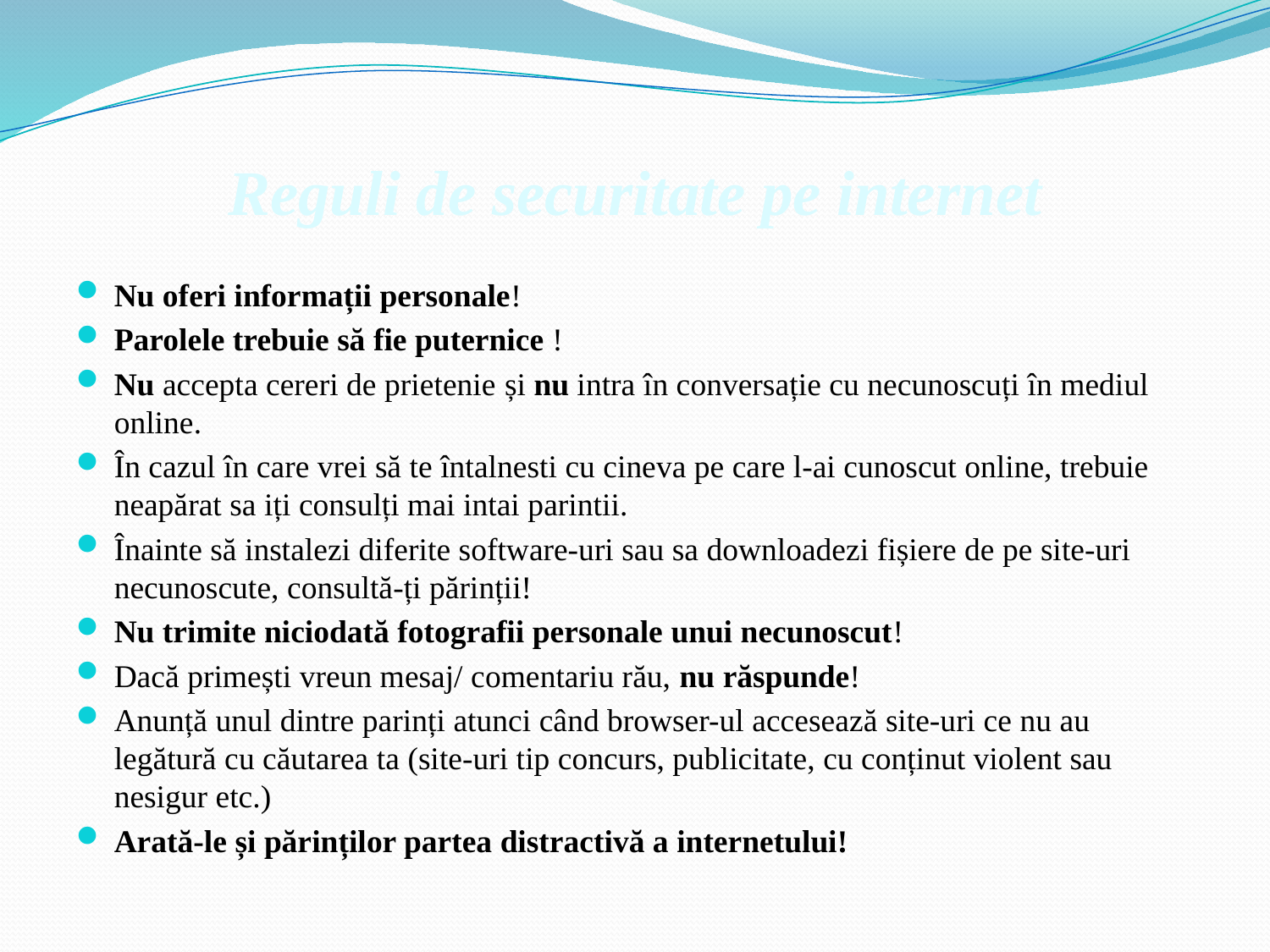

# Reguli de securitate pe internet
Nu oferi informații personale!
Parolele trebuie să fie puternice !
Nu accepta cereri de prietenie și nu intra în conversație cu necunoscuți în mediul online.
În cazul în care vrei să te întalnesti cu cineva pe care l-ai cunoscut online, trebuie neapărat sa iți consulți mai intai parintii.
Înainte să instalezi diferite software-uri sau sa downloadezi fișiere de pe site-uri necunoscute, consultă-ți părinții!
Nu trimite niciodată fotografii personale unui necunoscut!
Dacă primești vreun mesaj/ comentariu rău, nu răspunde!
Anunță unul dintre parinți atunci când browser-ul accesează site-uri ce nu au legătură cu căutarea ta (site-uri tip concurs, publicitate, cu conținut violent sau nesigur etc.)
Arată-le și părinților partea distractivă a internetului!
ce nu